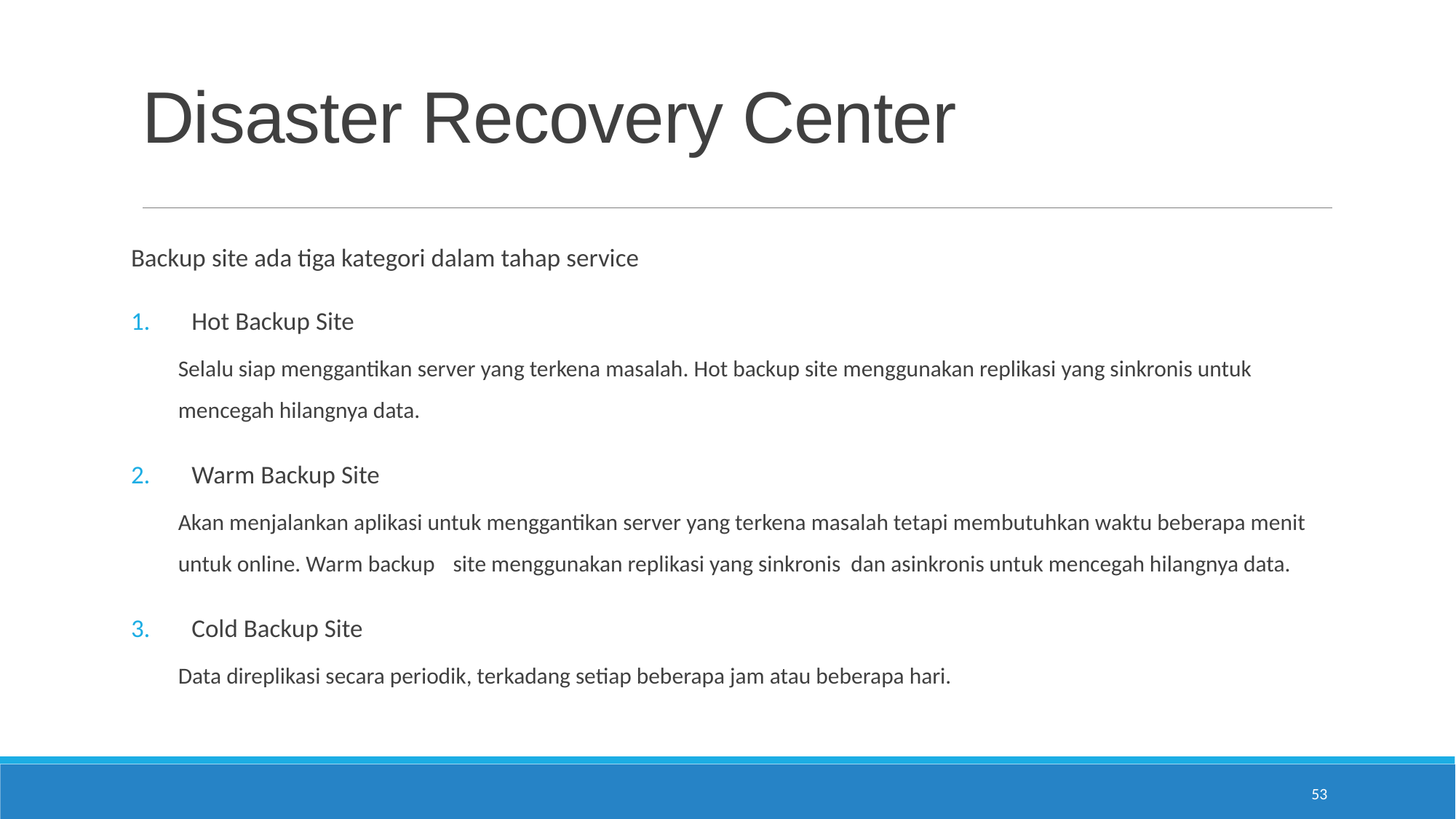

# Disaster Recovery Center
Backup site ada tiga kategori dalam tahap service
Hot Backup Site
Selalu siap menggantikan server yang terkena masalah. Hot backup site menggunakan replikasi yang sinkronis untuk mencegah hilangnya data.
Warm Backup Site
Akan menjalankan aplikasi untuk menggantikan server yang terkena masalah tetapi membutuhkan waktu beberapa menit untuk online. Warm backup 	site menggunakan replikasi yang sinkronis  dan asinkronis untuk mencegah hilangnya data.
Cold Backup Site
Data direplikasi secara periodik, terkadang setiap beberapa jam atau beberapa hari.
53